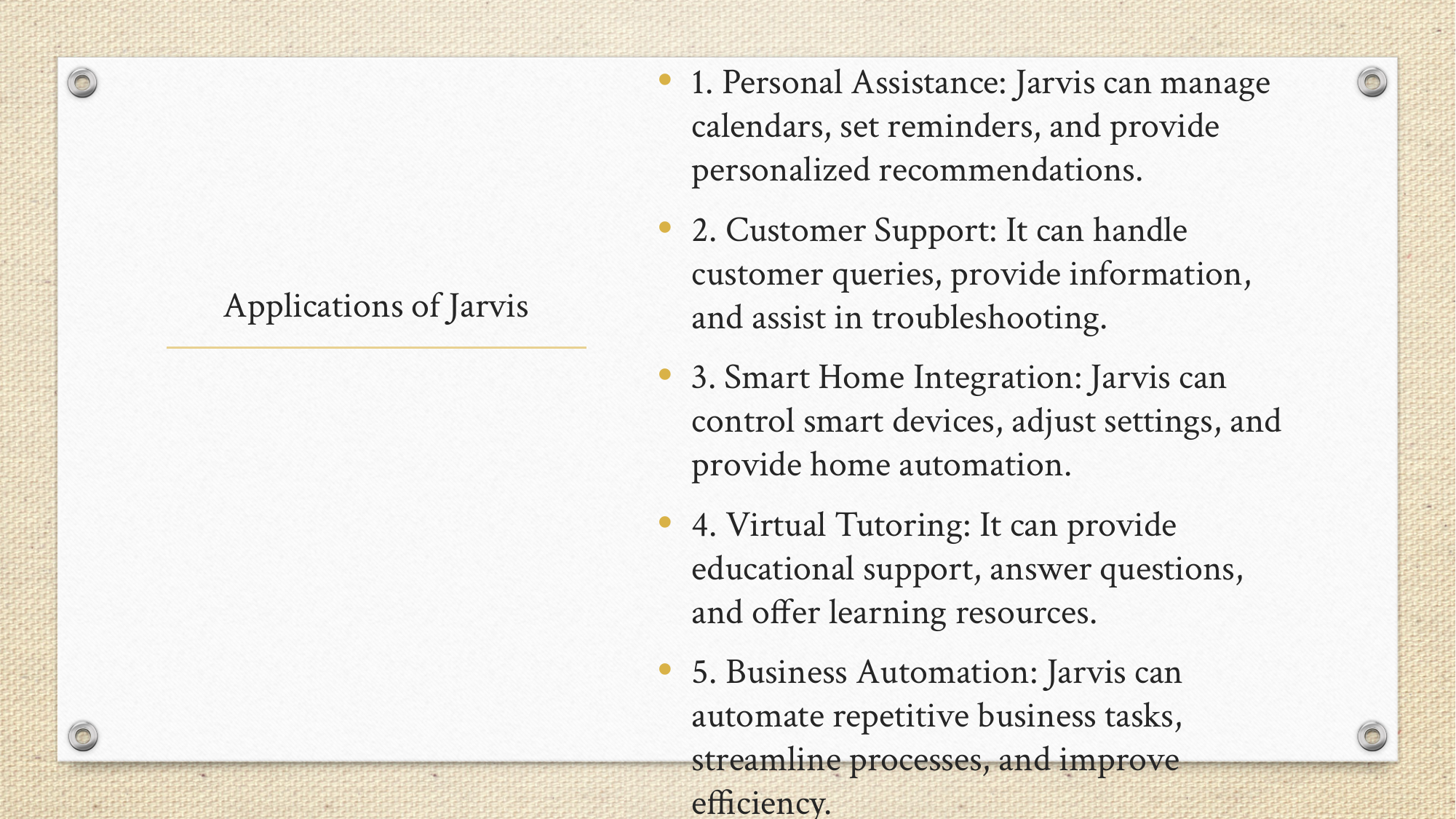

1. Personal Assistance: Jarvis can manage calendars, set reminders, and provide personalized recommendations.
2. Customer Support: It can handle customer queries, provide information, and assist in troubleshooting.
3. Smart Home Integration: Jarvis can control smart devices, adjust settings, and provide home automation.
4. Virtual Tutoring: It can provide educational support, answer questions, and offer learning resources.
5. Business Automation: Jarvis can automate repetitive business tasks, streamline processes, and improve efficiency.
# Applications of Jarvis